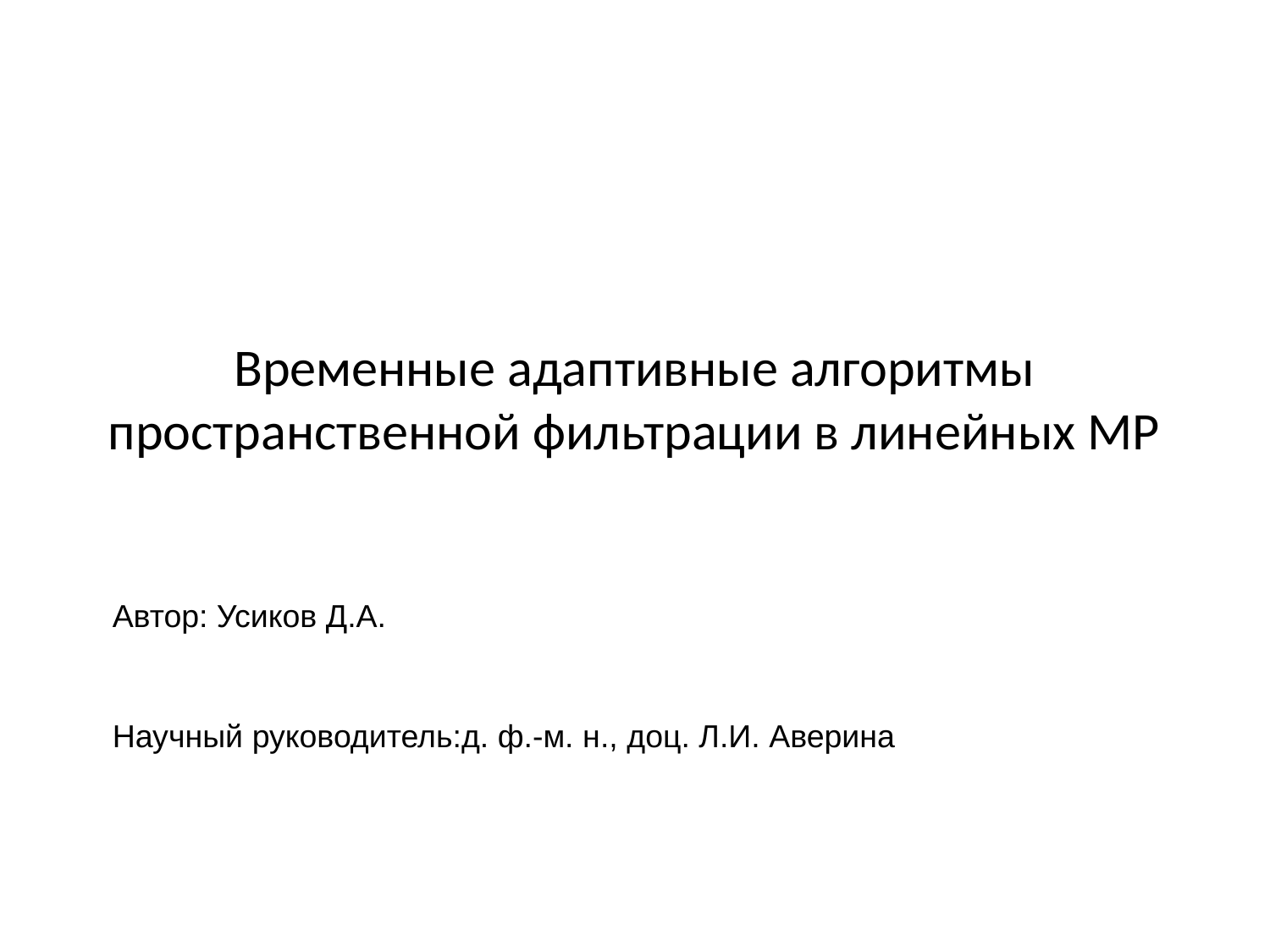

Временные адаптивные алгоритмы пространственной фильтрации в линейных МР

Автор: Усиков Д.А.
Научный руководитель:д. ф.-м. н., доц. Л.И. Аверина